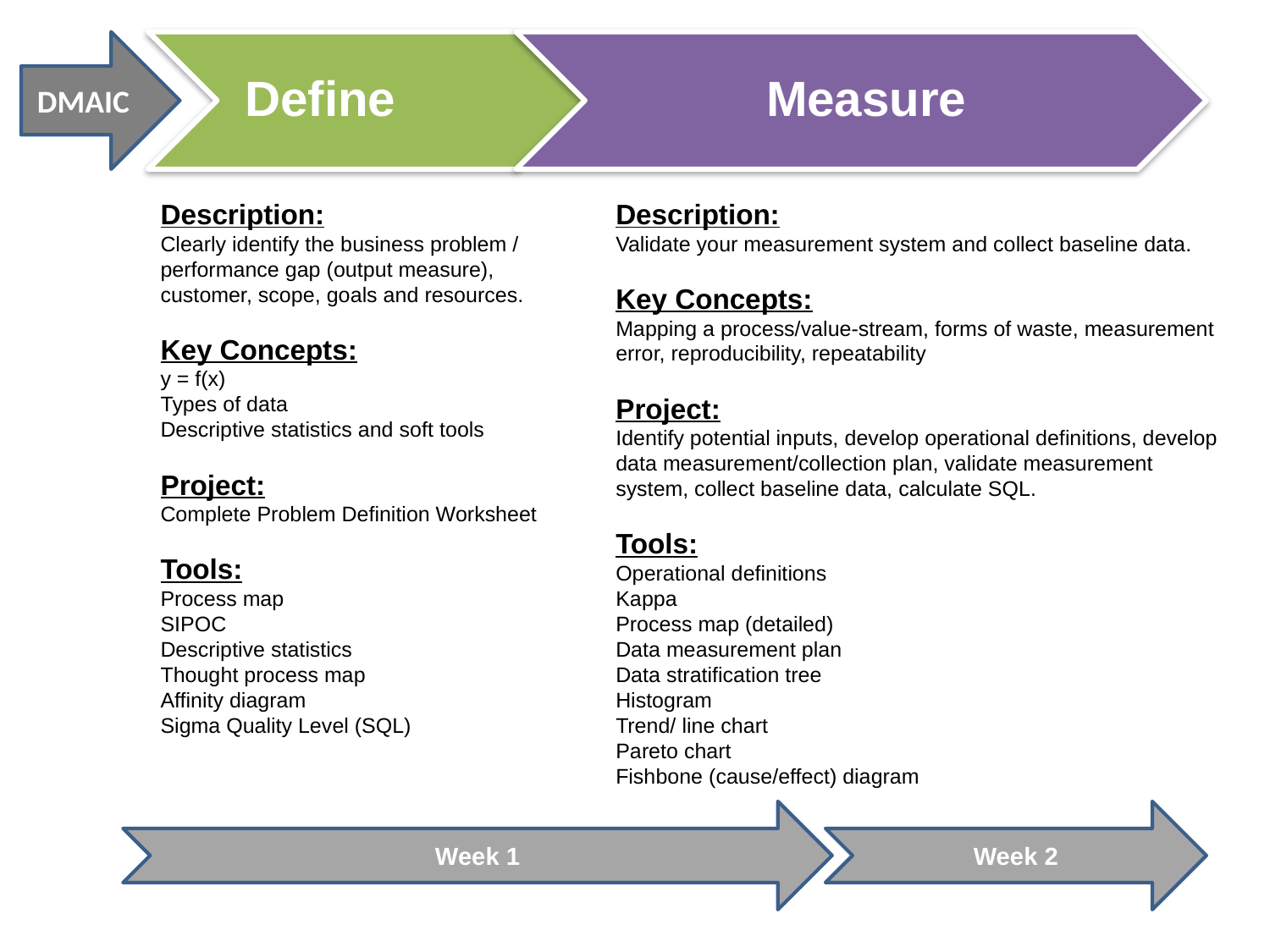

DMAIC
Define
Measure
Description:
Clearly identify the business problem / performance gap (output measure), customer, scope, goals and resources.

Key Concepts:
y = f(x)
Types of data
Descriptive statistics and soft tools

Project:
Complete Problem Definition Worksheet

Tools:
Process map
SIPOC
Descriptive statistics
Thought process map
Affinity diagram
Sigma Quality Level (SQL)
Description:
Validate your measurement system and collect baseline data.

Key Concepts:
Mapping a process/value-stream, forms of waste, measurement error, reproducibility, repeatability

Project:
Identify potential inputs, develop operational definitions, develop data measurement/collection plan, validate measurement system, collect baseline data, calculate SQL.

Tools:
Operational definitions
Kappa
Process map (detailed)
Data measurement plan
Data stratification tree
Histogram
Trend/ line chart
Pareto chart
Fishbone (cause/effect) diagram

Week 1
Week 2